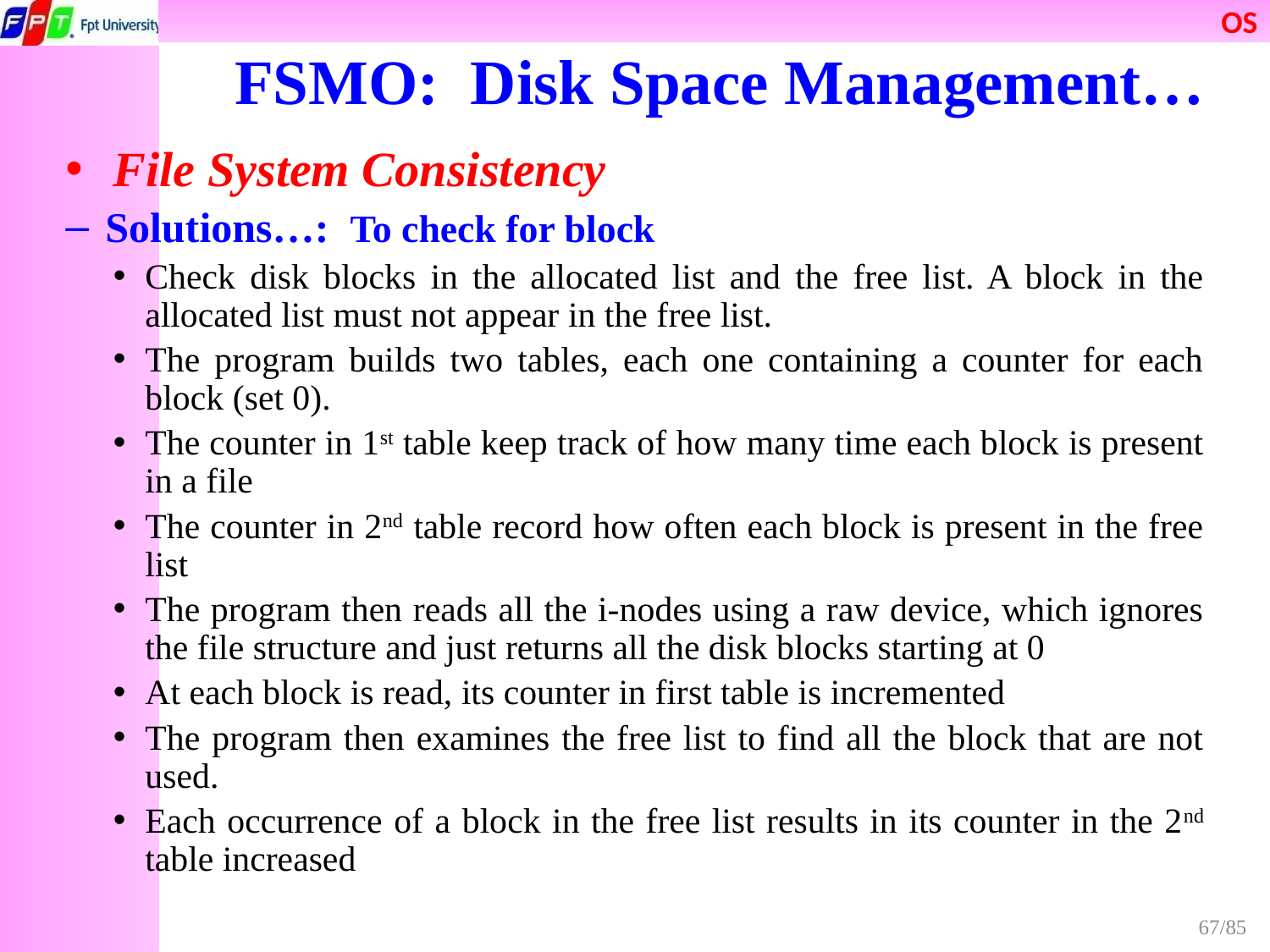

FSMO:  Disk Space Management…
File System Consistency
Solutions…:  To check for block
Check disk blocks in the allocated list and the free list. A block in the allocated list must not appear in the free list.
The program builds two tables, each one containing a counter for each block (set 0).
The counter in 1st table keep track of how many time each block is present in a file
The counter in 2nd table record how often each block is present in the free list
The program then reads all the i-nodes using a raw device, which ignores the file structure and just returns all the disk blocks starting at 0
At each block is read, its counter in first table is incremented
The program then examines the free list to find all the block that are not used.
Each occurrence of a block in the free list results in its counter in the 2nd table increased
67/85